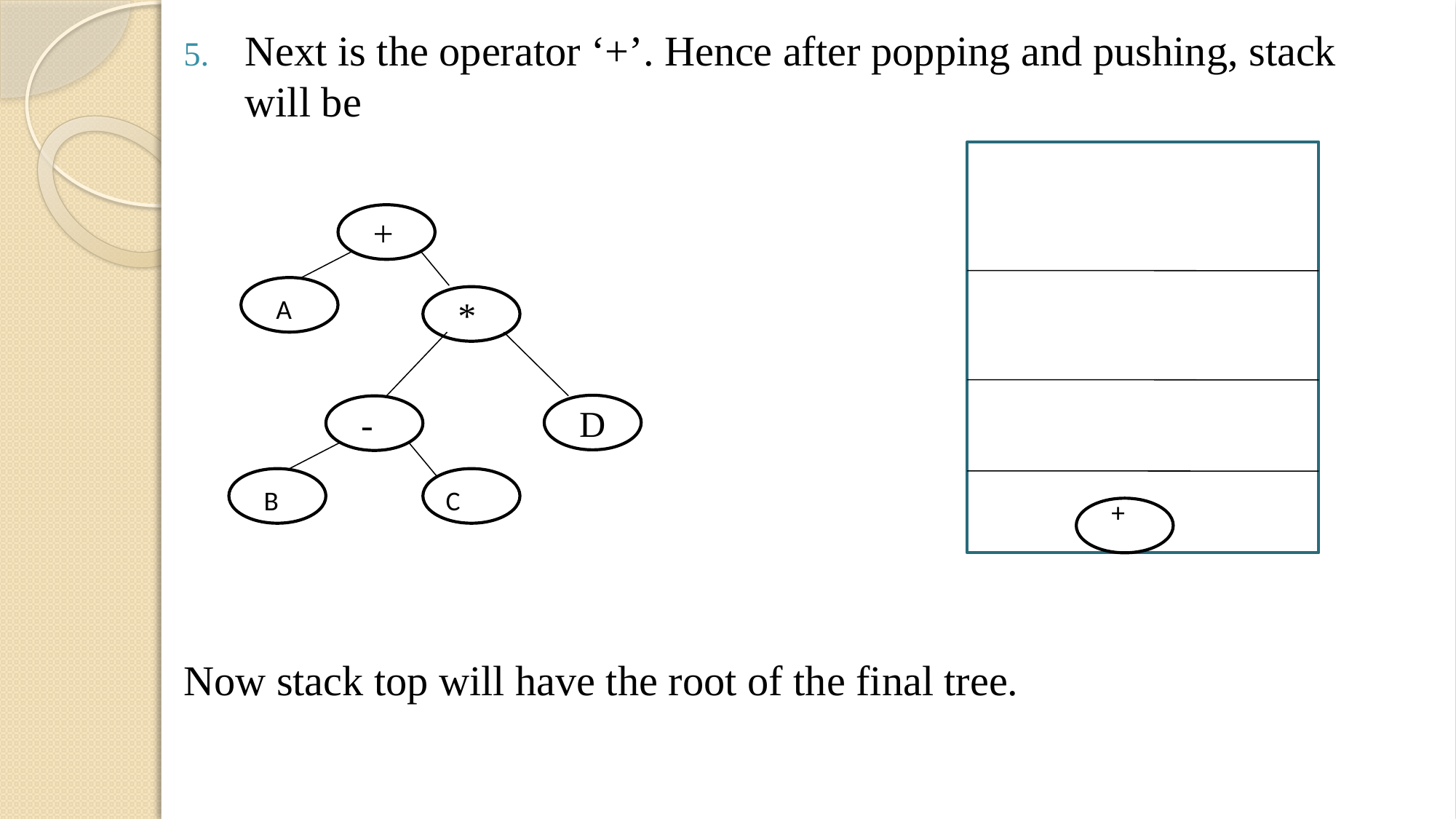

Next is the operator ‘+’. Hence after popping and pushing, stack will be

Now stack top will have the root of the final tree.

+

A

*

D

-

B
C
+